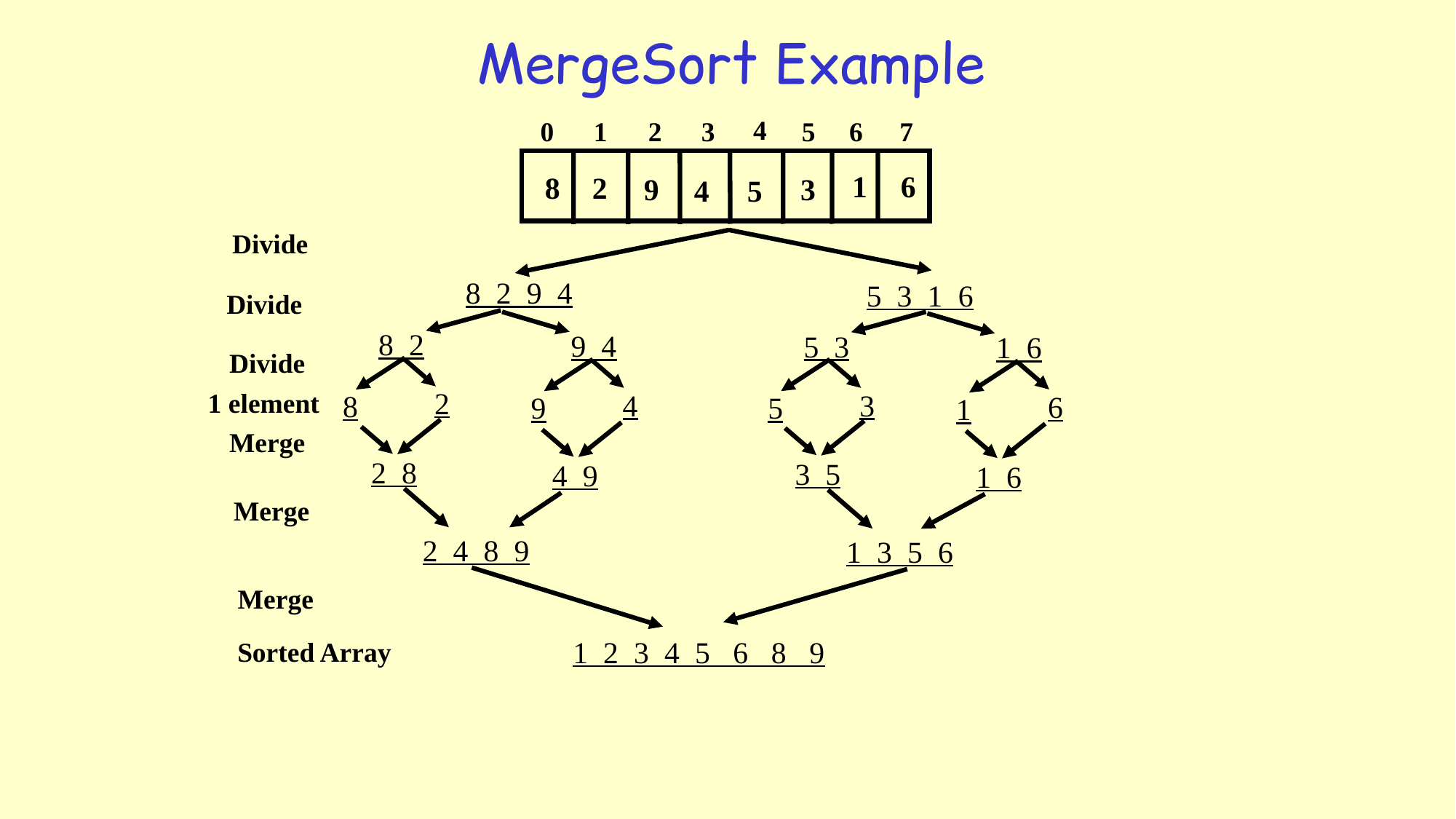

# MergeSort Example
4
0
1
2
3
5
6
7

1
6
8
2
9
3
4
5
Divide

8  2  9  4
5  3  1  6
Divide

8  2
9  4
5  3
1  6
Divide

2
1 element
4
3
8
6
9
5
1
Merge

2  8
3  5
4  9
1  6
Merge

2  4  8  9
1  3  5  6

Merge
1  2  3  4  5   6   8   9
Sorted Array